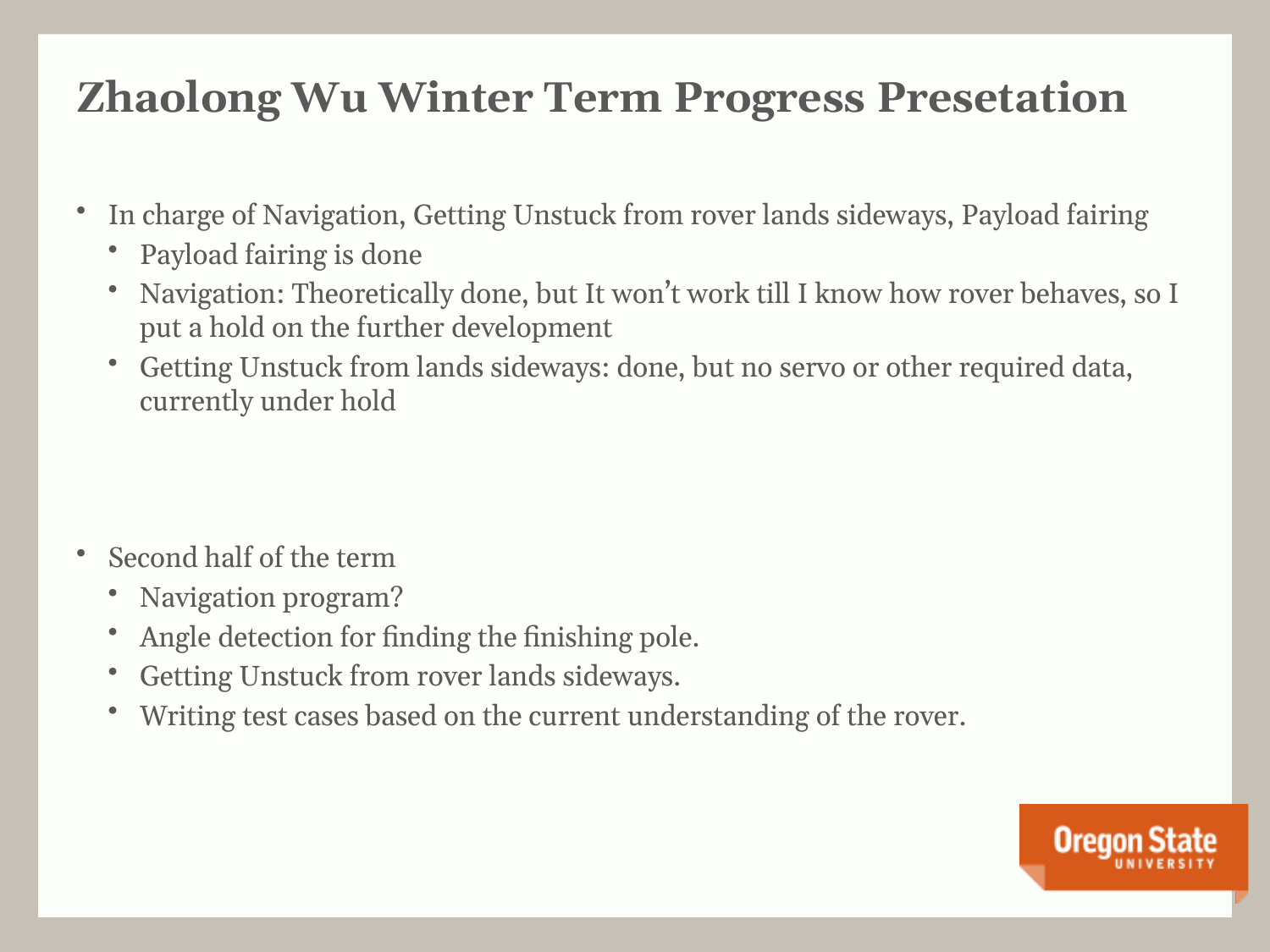

# Zhaolong Wu Winter Term Progress Presetation
In charge of Navigation, Getting Unstuck from rover lands sideways, Payload fairing
Payload fairing is done
Navigation: Theoretically done, but It won’t work till I know how rover behaves, so I put a hold on the further development
Getting Unstuck from lands sideways: done, but no servo or other required data, currently under hold

Second half of the term
Navigation program?
Angle detection for finding the finishing pole.
Getting Unstuck from rover lands sideways.
Writing test cases based on the current understanding of the rover.